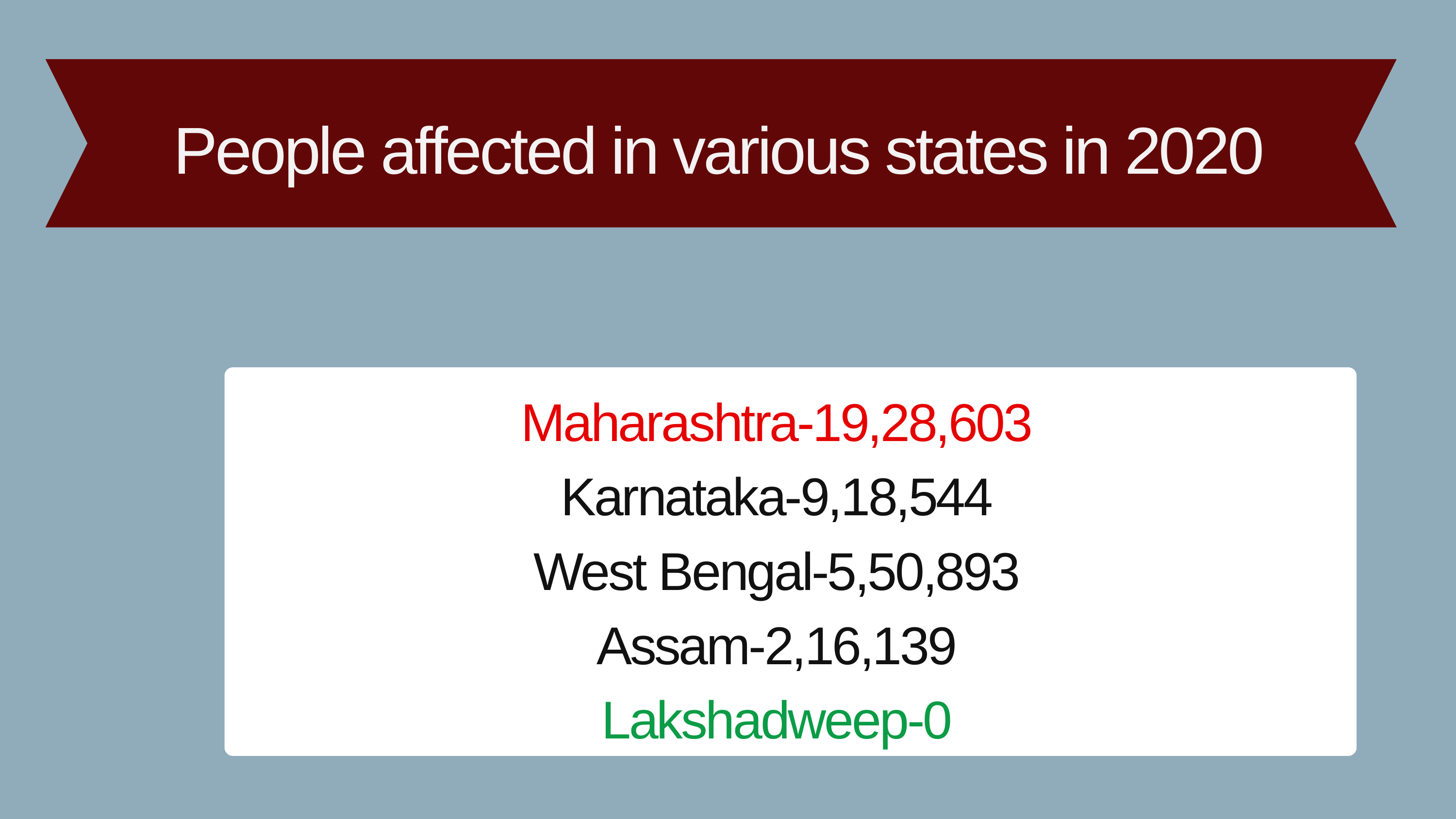

People affected in various states in 2020

Maharashtra-19,28,603
Karnataka-9,18,544
West Bengal-5,50,893
Assam-2,16,139
Lakshadweep-0